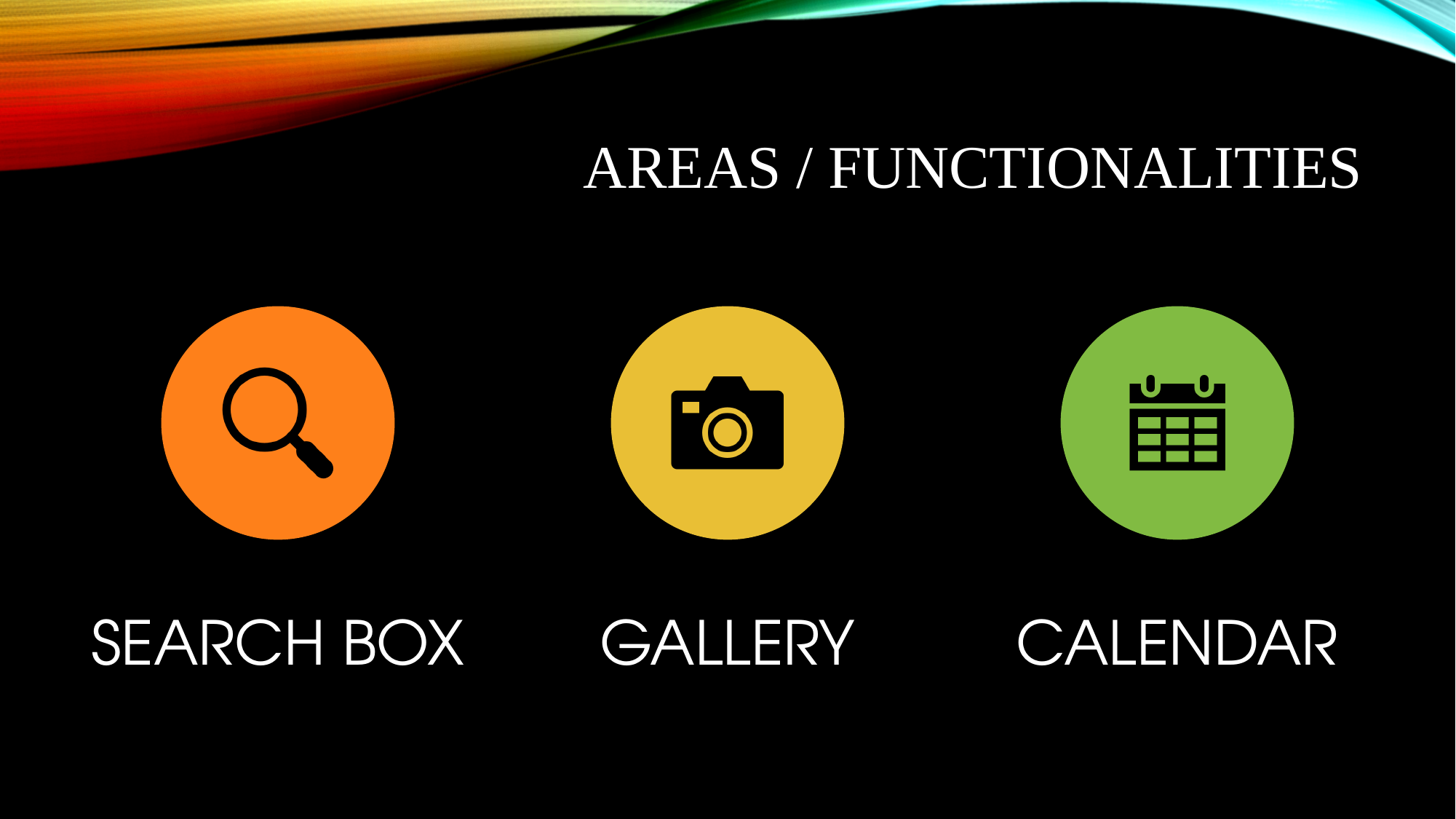

# Areas / Functionalities
Search Box
Gallery
Calendar